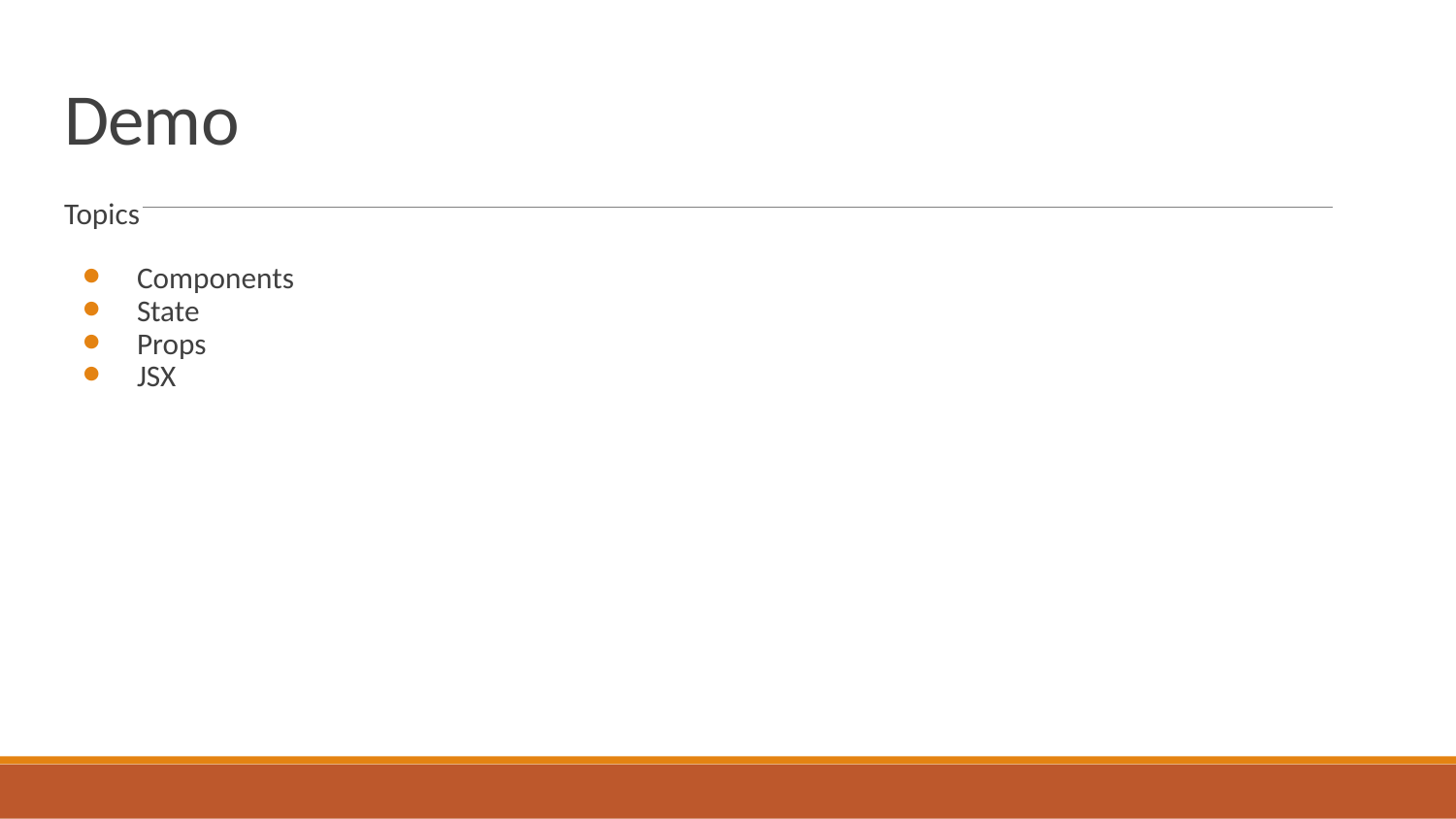

# Demo
Topics
Components
State
Props
JSX